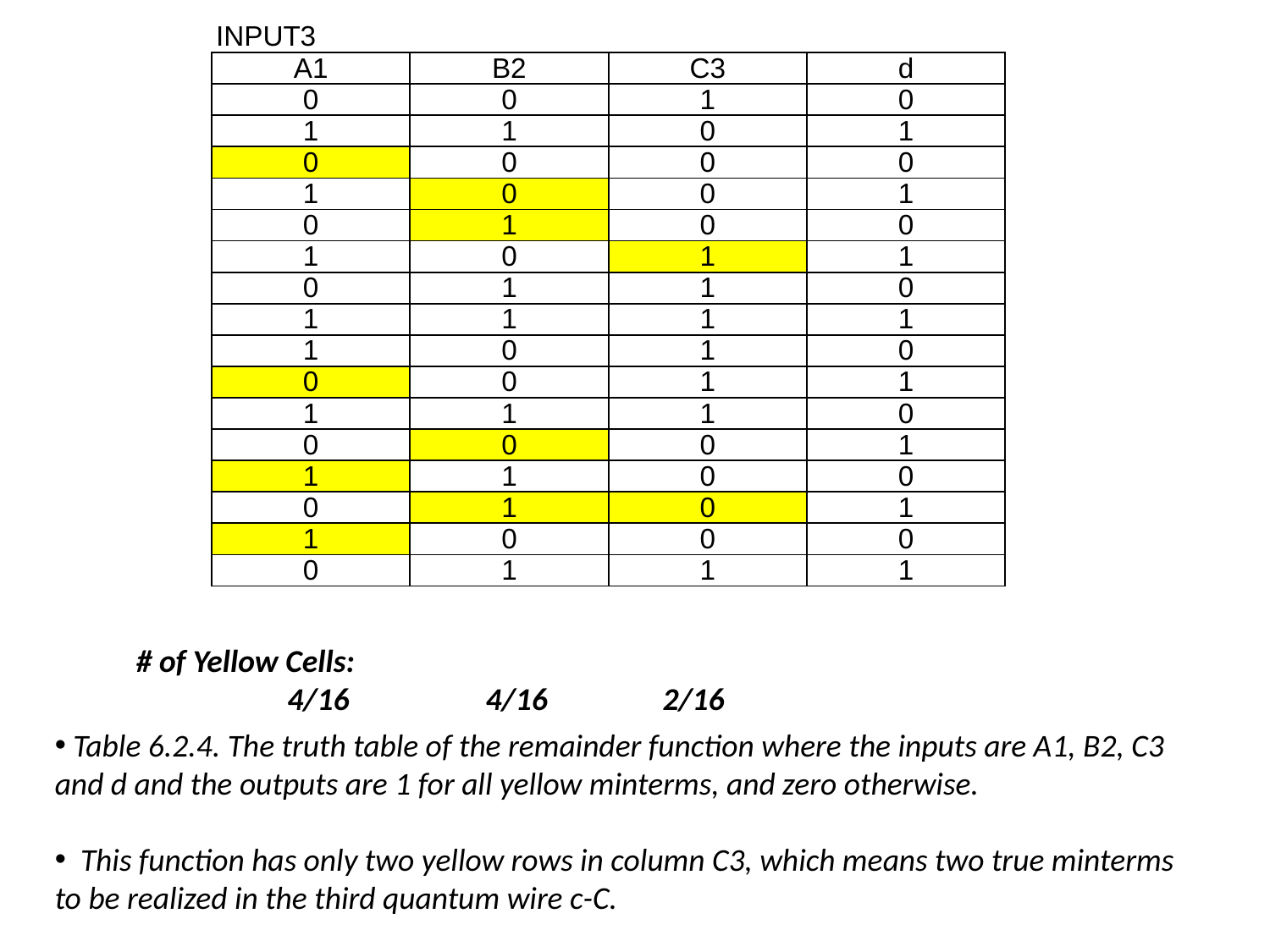

| INPUT3 |  |  |  |
| --- | --- | --- | --- |
| A1 | B2 | C3 | d |
| 0 | 0 | 1 | 0 |
| 1 | 1 | 0 | 1 |
| 0 | 0 | 0 | 0 |
| 1 | 0 | 0 | 1 |
| 0 | 1 | 0 | 0 |
| 1 | 0 | 1 | 1 |
| 0 | 1 | 1 | 0 |
| 1 | 1 | 1 | 1 |
| 1 | 0 | 1 | 0 |
| 0 | 0 | 1 | 1 |
| 1 | 1 | 1 | 0 |
| 0 | 0 | 0 | 1 |
| 1 | 1 | 0 | 0 |
| 0 | 1 | 0 | 1 |
| 1 | 0 | 0 | 0 |
| 0 | 1 | 1 | 1 |
 # of Yellow Cells:
                      4/16                   4/16                2/16
 Table 6.2.4. The truth table of the remainder function where the inputs are A1, B2, C3 and d and the outputs are 1 for all yellow minterms, and zero otherwise.

  This function has only two yellow rows in column C3, which means two true minterms to be realized in the third quantum wire c-C.